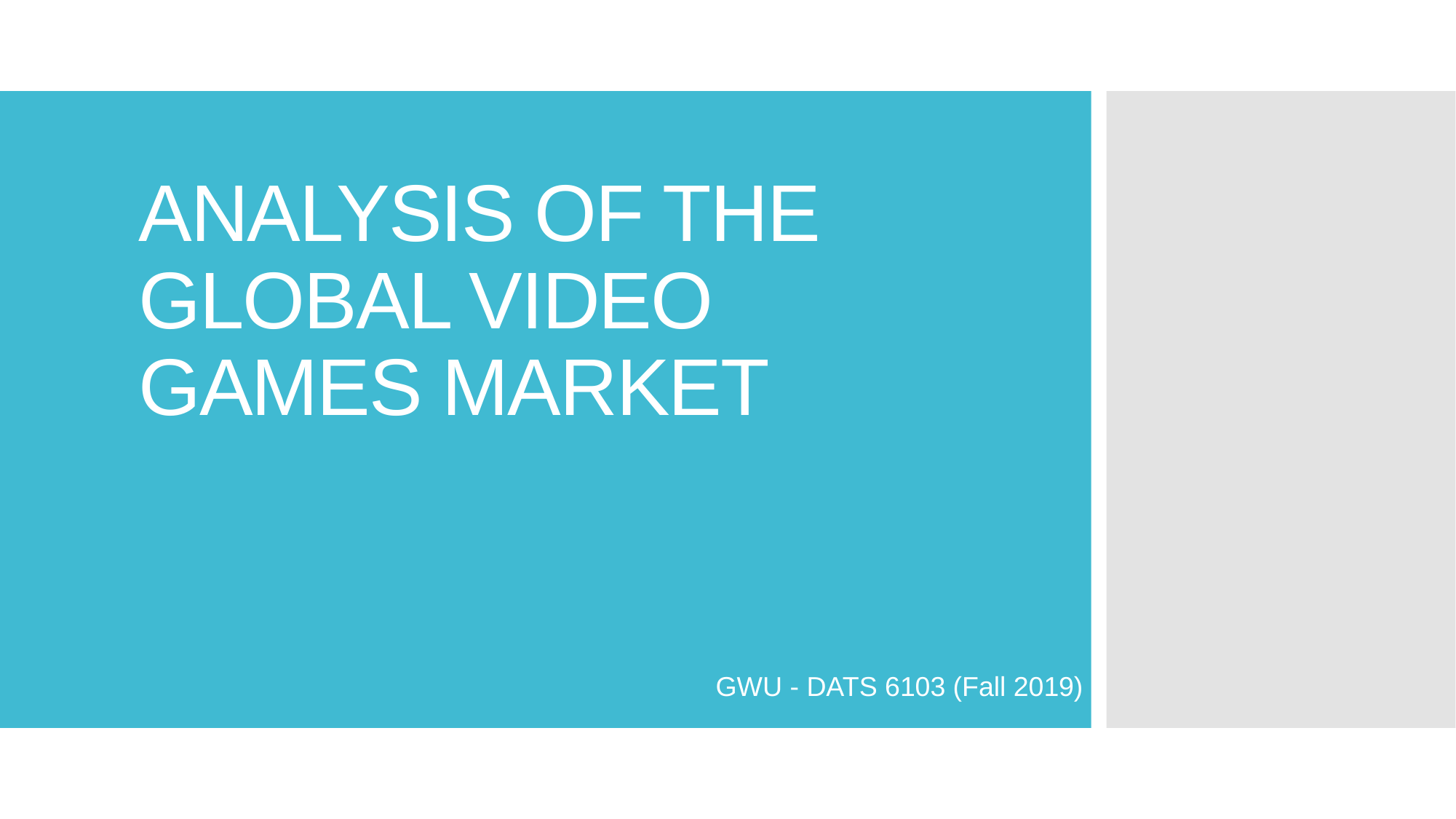

# ANALYSIS OF THE GLOBAL VIDEO GAMES MARKET
GWU - DATS 6103 (Fall 2019)